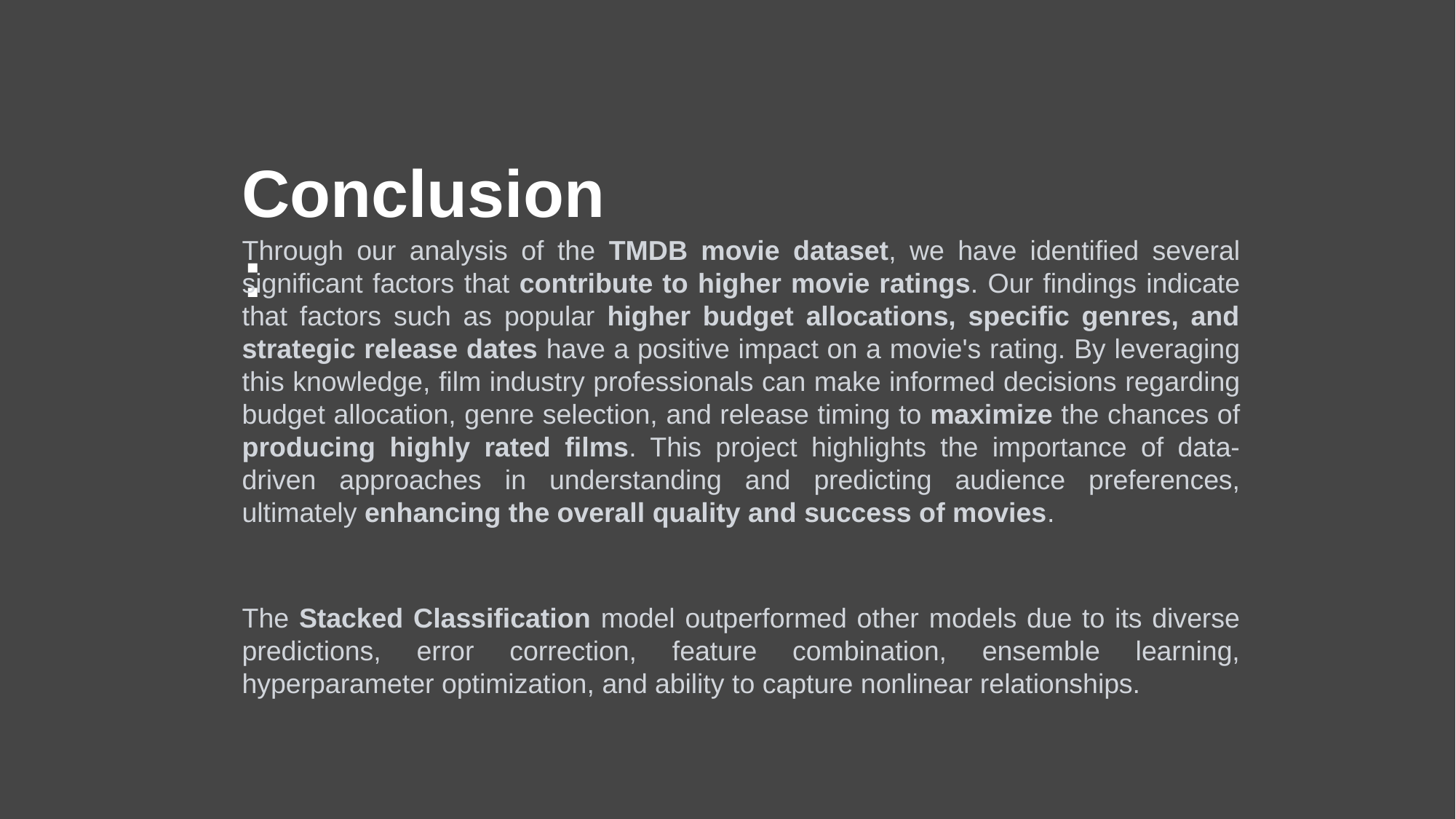

Conclusion :
Through our analysis of the TMDB movie dataset, we have identified several significant factors that contribute to higher movie ratings. Our findings indicate that factors such as popular higher budget allocations, specific genres, and strategic release dates have a positive impact on a movie's rating. By leveraging this knowledge, film industry professionals can make informed decisions regarding budget allocation, genre selection, and release timing to maximize the chances of producing highly rated films. This project highlights the importance of data-driven approaches in understanding and predicting audience preferences, ultimately enhancing the overall quality and success of movies.
The Stacked Classification model outperformed other models due to its diverse predictions, error correction, feature combination, ensemble learning, hyperparameter optimization, and ability to capture nonlinear relationships.